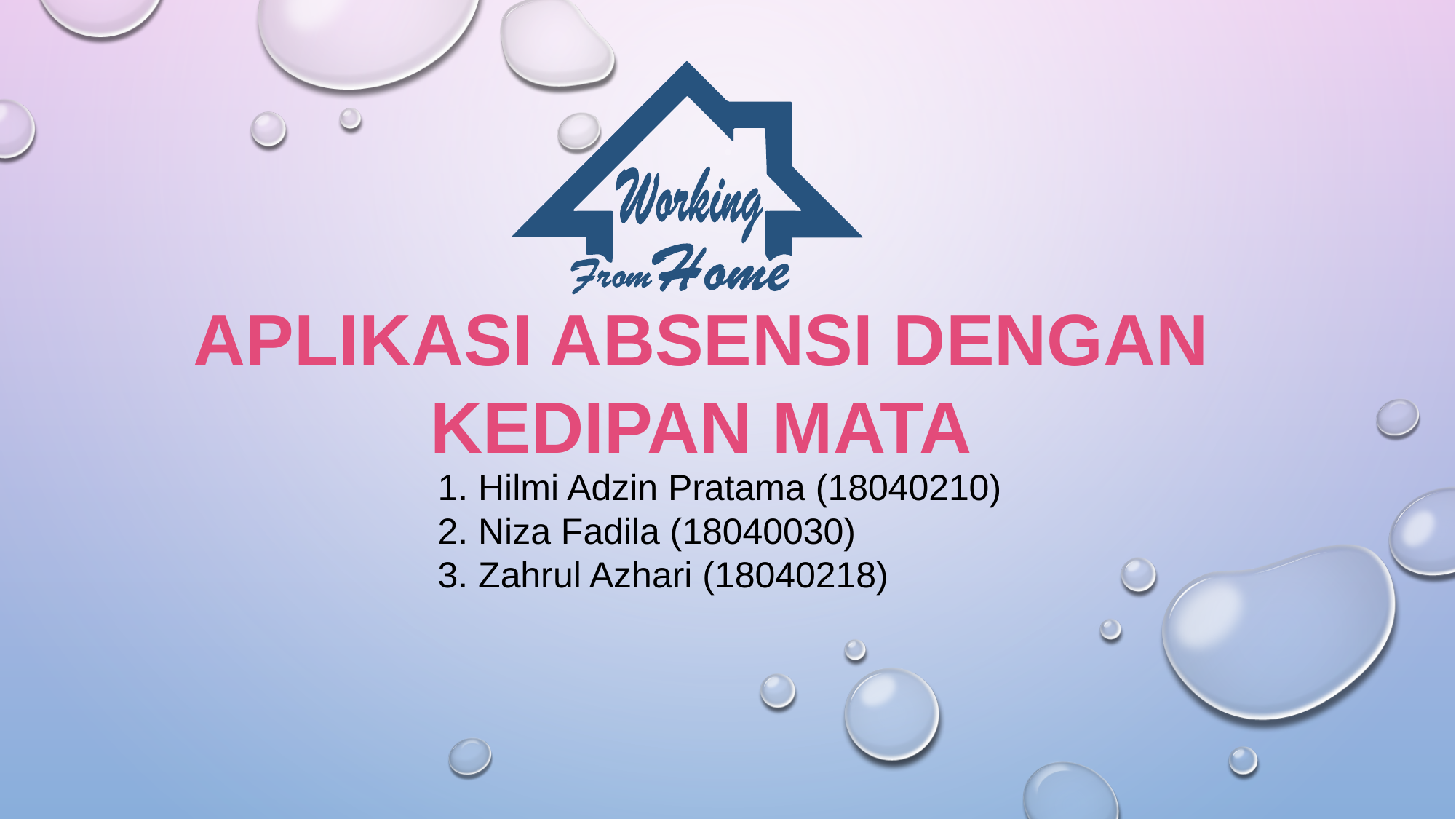

APLIKASI ABSENSI DENGAN KEDIPAN MATA
1. Hilmi Adzin Pratama (18040210)
2. Niza Fadila (18040030)
3. Zahrul Azhari (18040218)